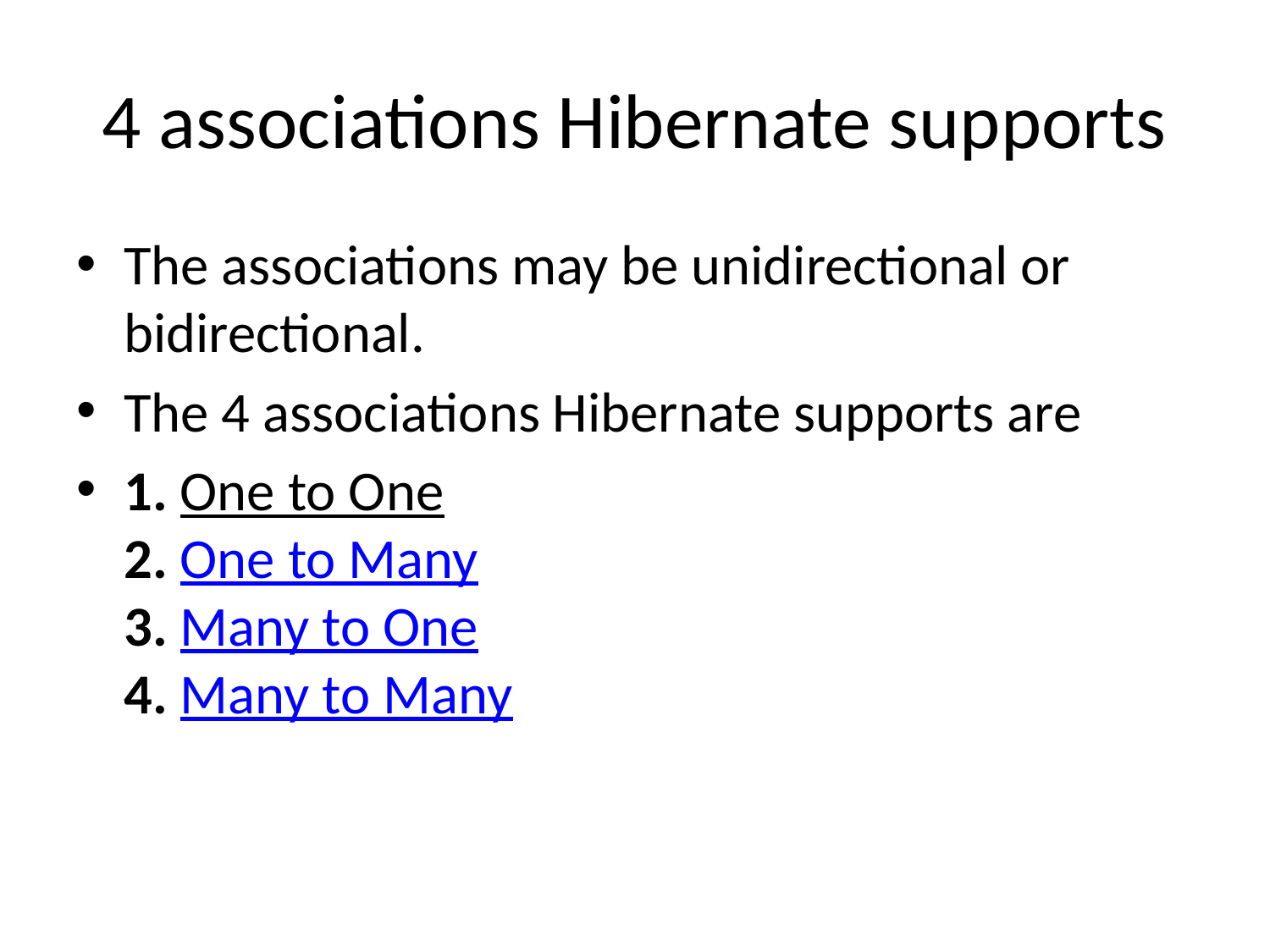

# 4 associations Hibernate supports
The associations may be unidirectional or bidirectional.
The 4 associations Hibernate supports are
1. One to One
2. One to Many
3. Many to One
4. Many to Many